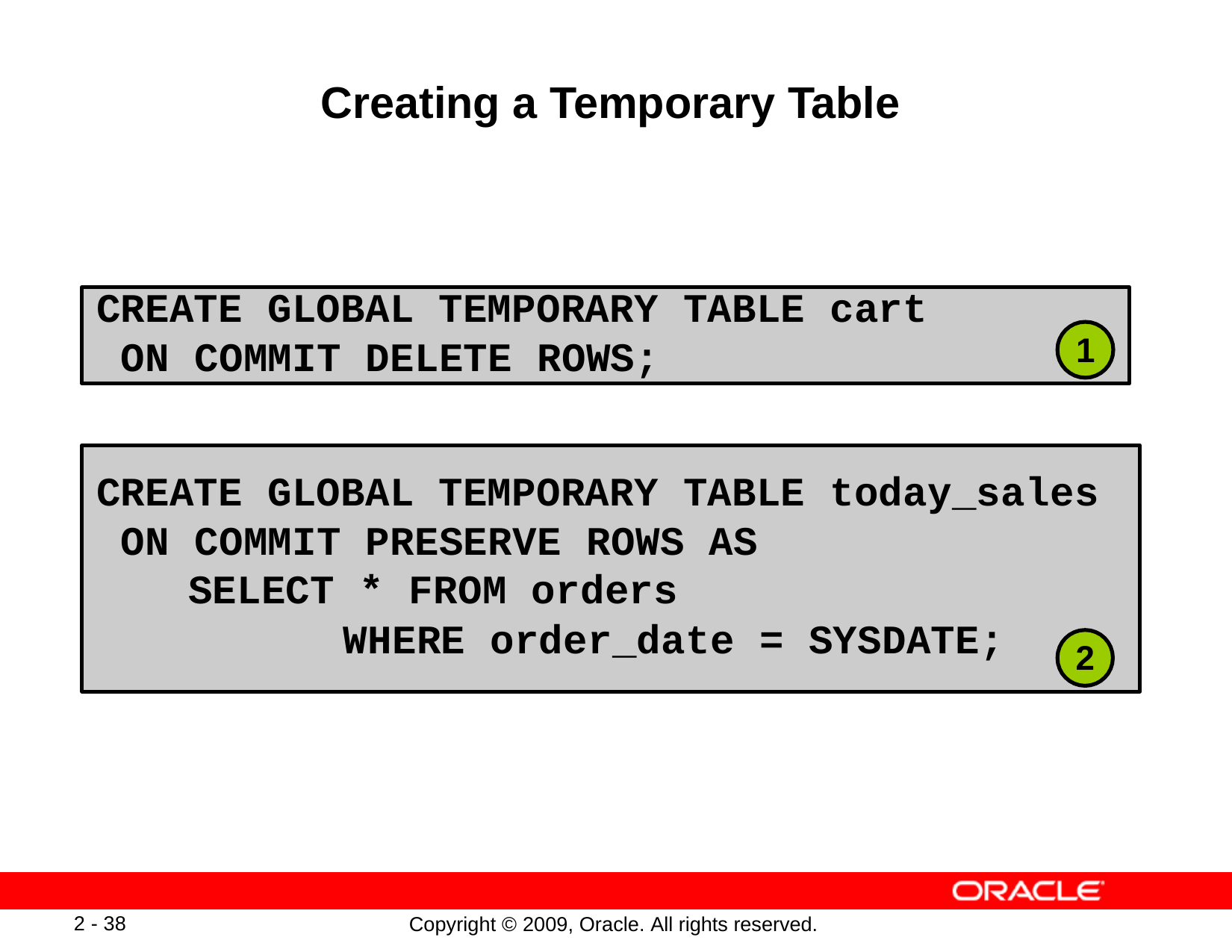

# Creating a Temporary Table
CREATE GLOBAL TEMPORARY TABLE cart  ON COMMIT DELETE ROWS;

1

CREATE GLOBAL TEMPORARY TABLE today_sales  ON COMMIT PRESERVE ROWS AS
SELECT * FROM orders
WHERE order_date = SYSDATE;

2
2 - 38
Copyright © 2009, Oracle. All rights reserved.